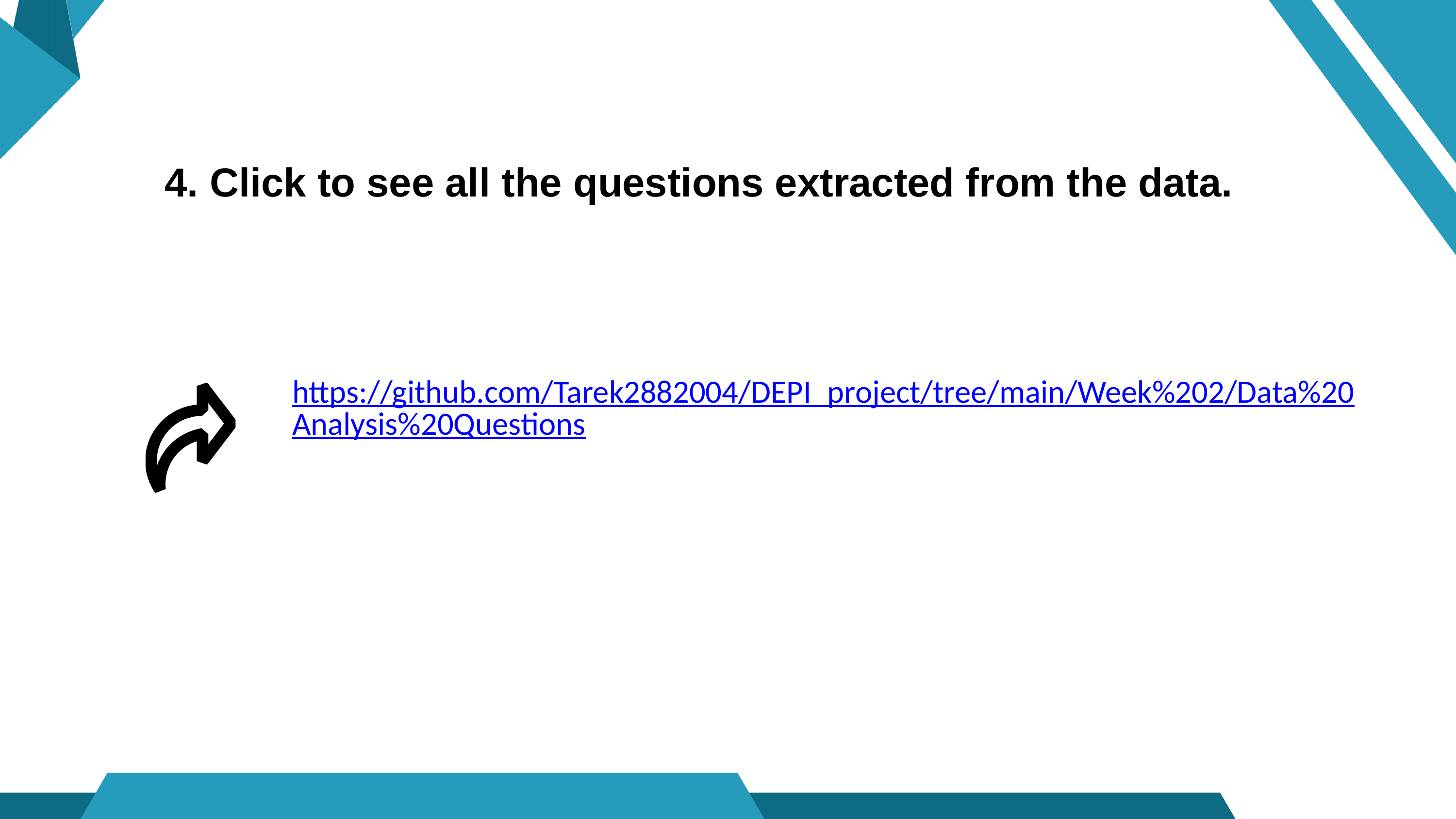

4. Click to see all the questions extracted from the data.
https://github.com/Tarek2882004/DEPI_project/tree/main/Week%202/Data%20Analysis%20Questions